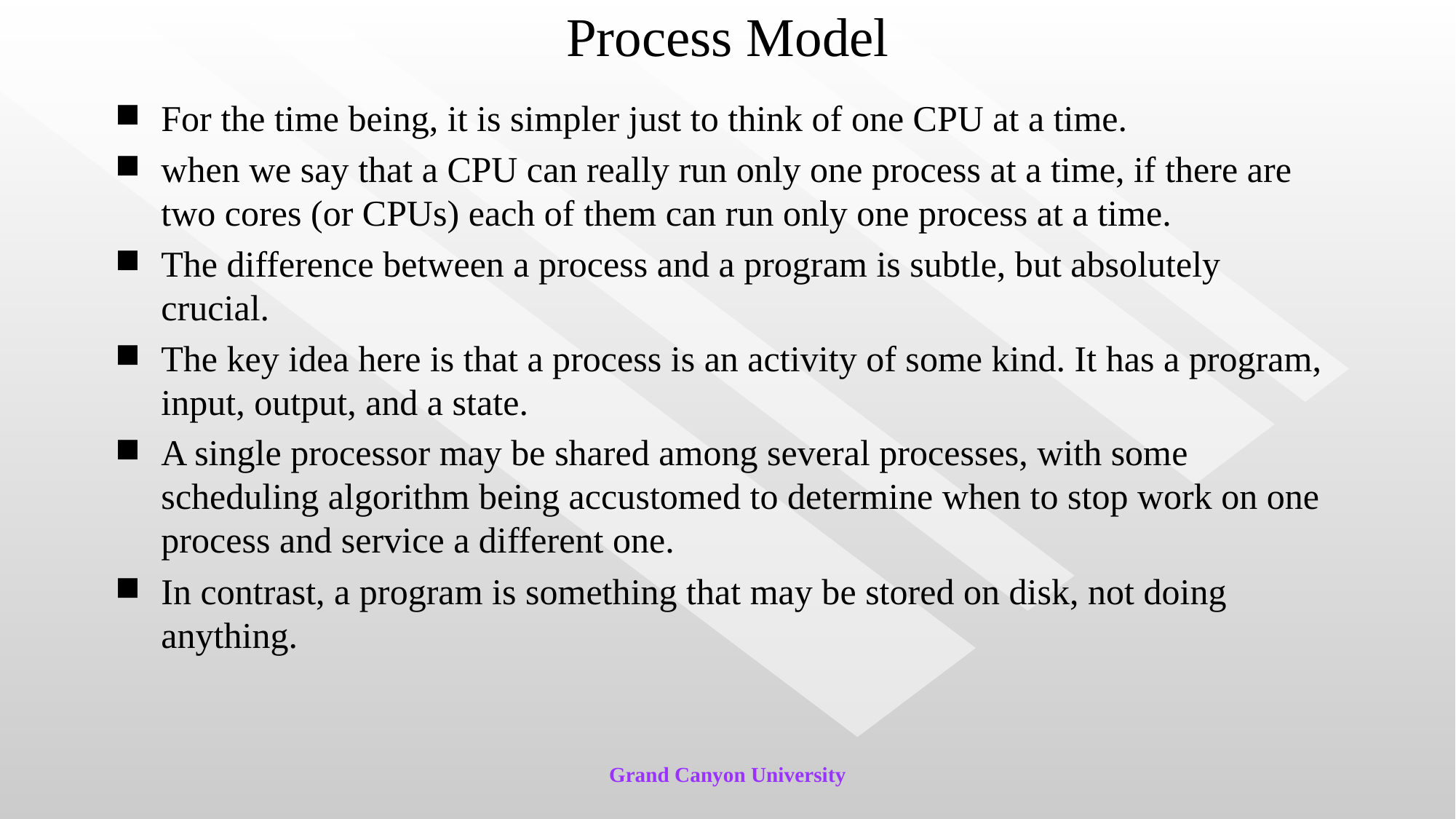

# Process Model
For the time being, it is simpler just to think of one CPU at a time.
when we say that a CPU can really run only one process at a time, if there are two cores (or CPUs) each of them can run only one process at a time.
The difference between a process and a program is subtle, but absolutely crucial.
The key idea here is that a process is an activity of some kind. It has a program, input, output, and a state.
A single processor may be shared among several processes, with some scheduling algorithm being accustomed to determine when to stop work on one process and service a different one.
In contrast, a program is something that may be stored on disk, not doing anything.
Grand Canyon University